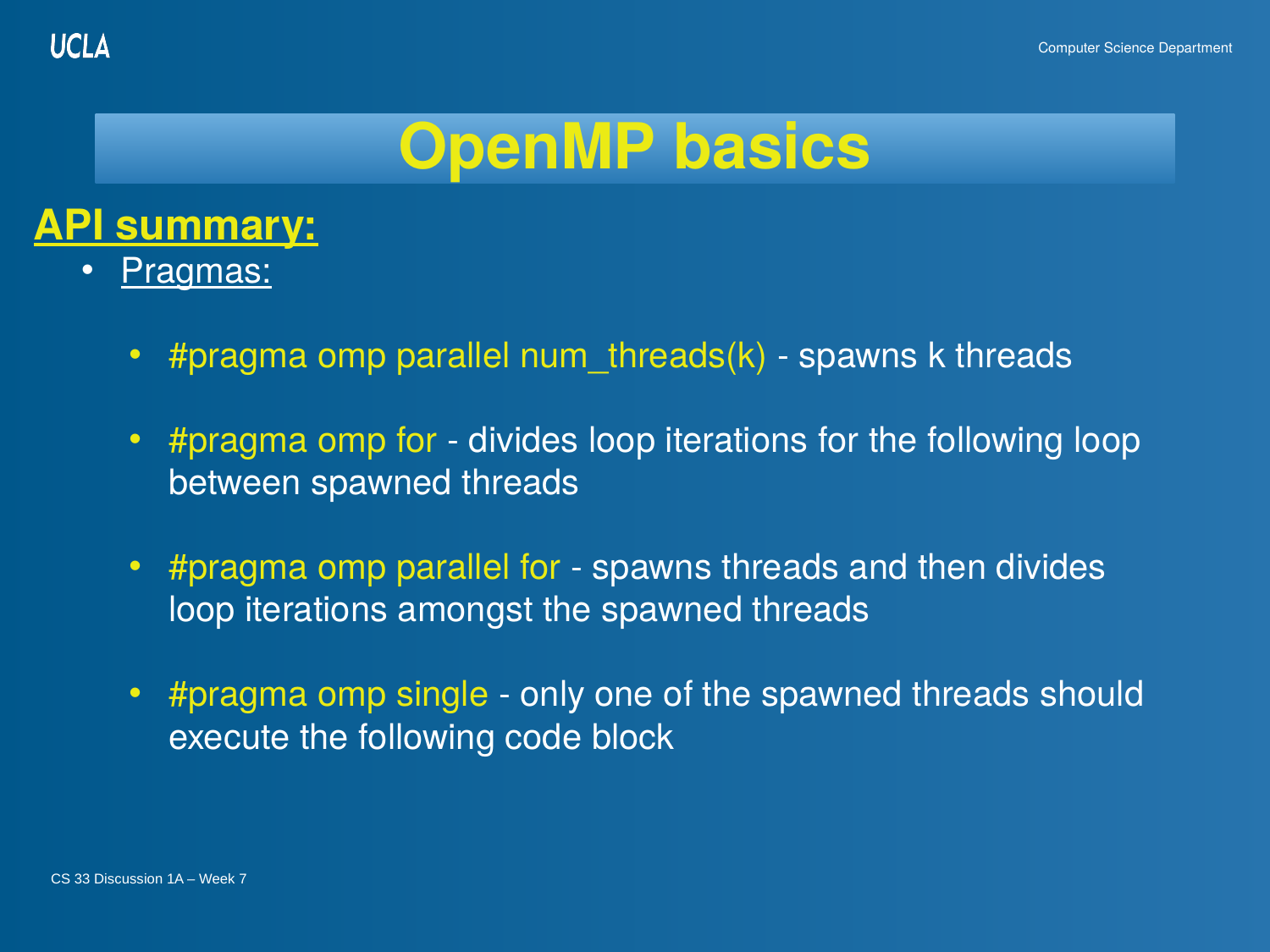

# OpenMP basics
API summary:
Pragmas:

#pragma omp parallel num_threads(k) - spawns k threads

#pragma omp for - divides loop iterations for the following loop between spawned threads

#pragma omp parallel for - spawns threads and then divides loop iterations amongst the spawned threads

#pragma omp single - only one of the spawned threads should execute the following code block